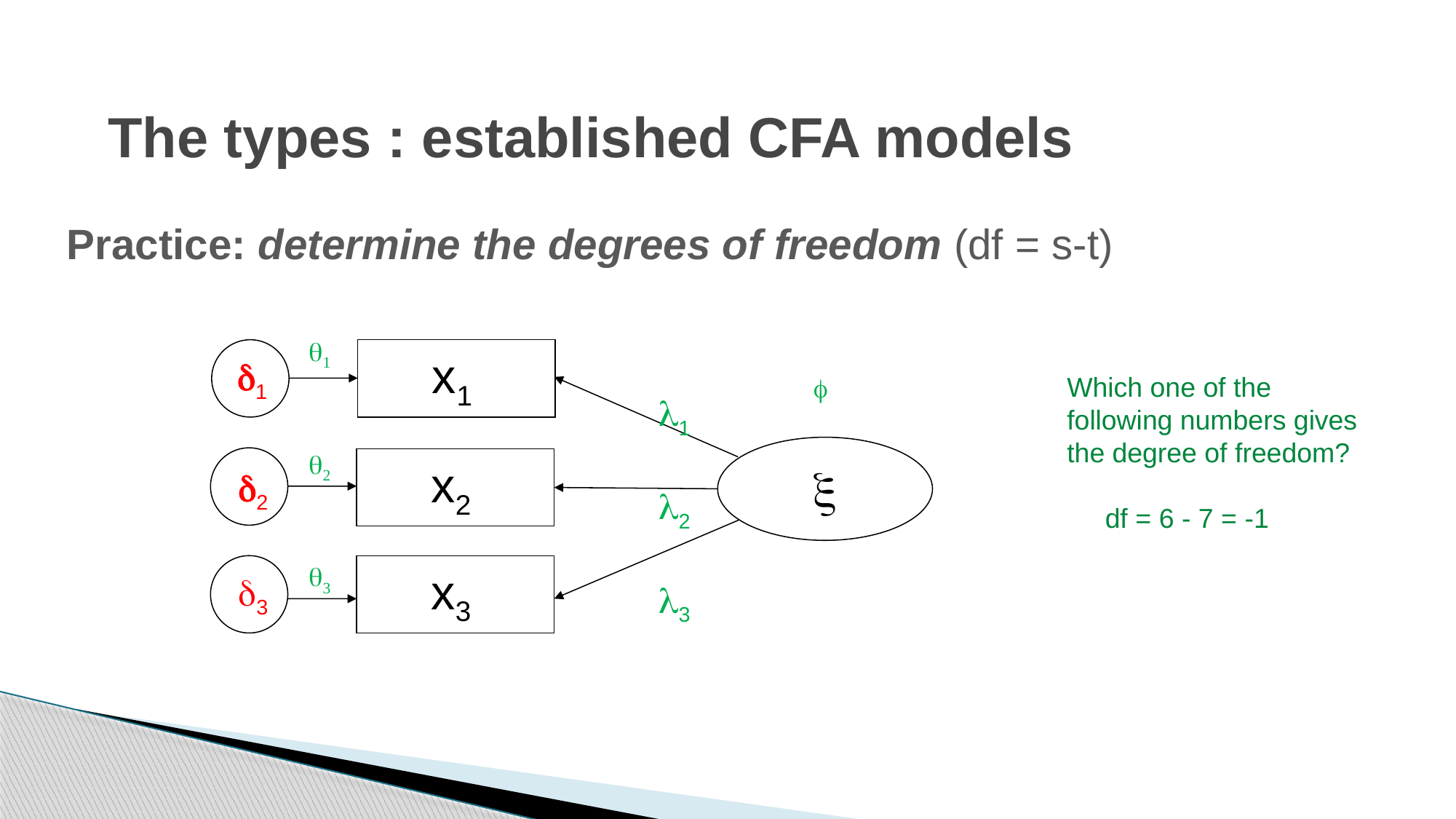

# The types : established CFA models

Practice: determine the degrees of freedom (df = s-t)

θ1

x1

δ1
Which one of the following numbers gives the degree of freedom?

     df = 6 - 7 = -1

φ

λ1

λ2

λ3

ξ
θ2

x2
δ2

θ3

x3
δ3